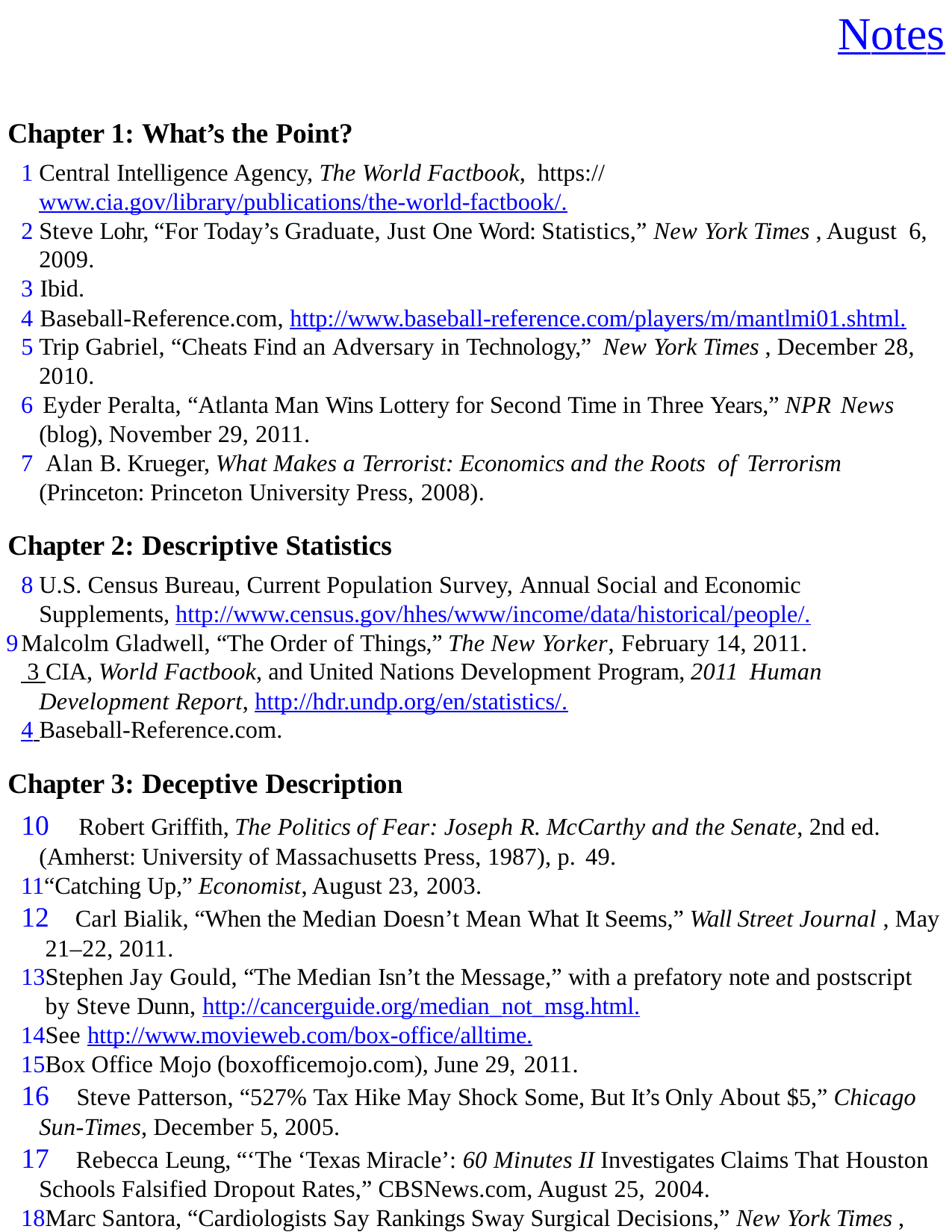

# Notes
Chapter 1: What’s the Point?
Central Intelligence Agency, The World Factbook,  https://www.cia.gov/library/publications/the-world-factbook/.
Steve Lohr, “For Today’s Graduate, Just One Word: Statistics,” New York Times , August  6, 2009.
Ibid.
Baseball-Reference.com, http://www.baseball-reference.com/players/m/mantlmi01.shtml.
Trip Gabriel, “Cheats Find an Adversary in Technology,” New York Times , December 28,  2010.
Eyder Peralta, “Atlanta Man Wins Lottery for Second Time in Three Years,” NPR News
(blog), November 29, 2011.
Alan B. Krueger, What Makes a Terrorist: Economics and the Roots  of Terrorism
(Princeton: Princeton University Press, 2008).
Chapter 2: Descriptive Statistics
U.S. Census Bureau, Current Population Survey, Annual Social and Economic  Supplements, http://www.census.gov/hhes/www/income/data/historical/people/.
Malcolm Gladwell, “The Order of Things,” The New Yorker, February 14, 2011.  3 CIA, World Factbook, and United Nations Development Program, 2011 Human
Development Report, http://hdr.undp.org/en/statistics/.
4 Baseball-Reference.com.
Chapter 3: Deceptive Description
	Robert Griffith, The Politics of Fear: Joseph R. McCarthy and the Senate, 2nd ed.  (Amherst: University of Massachusetts Press, 1987), p. 49.
“Catching Up,” Economist, August 23, 2003.
	Carl Bialik, “When the Median Doesn’t Mean What It Seems,” Wall Street Journal , May  21–22, 2011.
Stephen Jay Gould, “The Median Isn’t the Message,” with a prefatory note and postscript  by Steve Dunn, http://cancerguide.org/median_not_msg.html.
See http://www.movieweb.com/box-office/alltime.
Box Office Mojo (boxofficemojo.com), June 29, 2011.
	Steve Patterson, “527% Tax Hike May Shock Some, But It’s Only About $5,” Chicago   Sun-Times, December 5, 2005.
	Rebecca Leung, “‘The ‘Texas Miracle’: 60 Minutes II Investigates Claims That Houston  Schools Falsified Dropout Rates,” CBSNews.com, August 25, 2004.
Marc Santora, “Cardiologists Say Rankings Sway Surgical Decisions,” New York Times ,